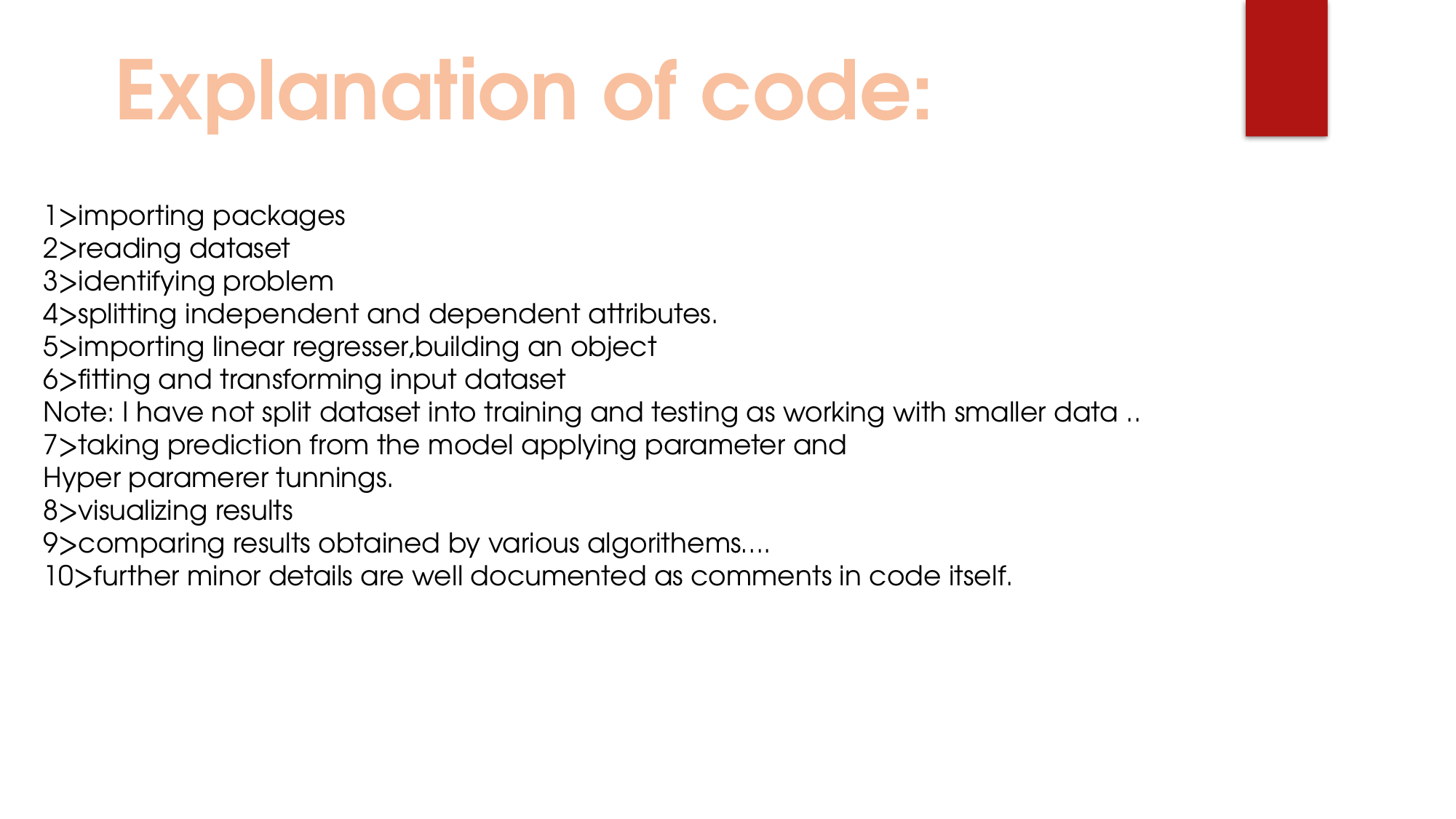

Explanation of code:

1>importing packages
2>reading dataset
3>identifying problem
4>splitting independent and dependent attributes.
5>importing linear regresser,building an object
6>fitting and transforming input dataset
Note: I have not split dataset into training and testing as working with smaller data ..
7>taking prediction from the model applying parameter and
Hyper paramerer tunnings.
8>visualizing results
9>comparing results obtained by various algorithems….
10>further minor details are well documented as comments in code itself.